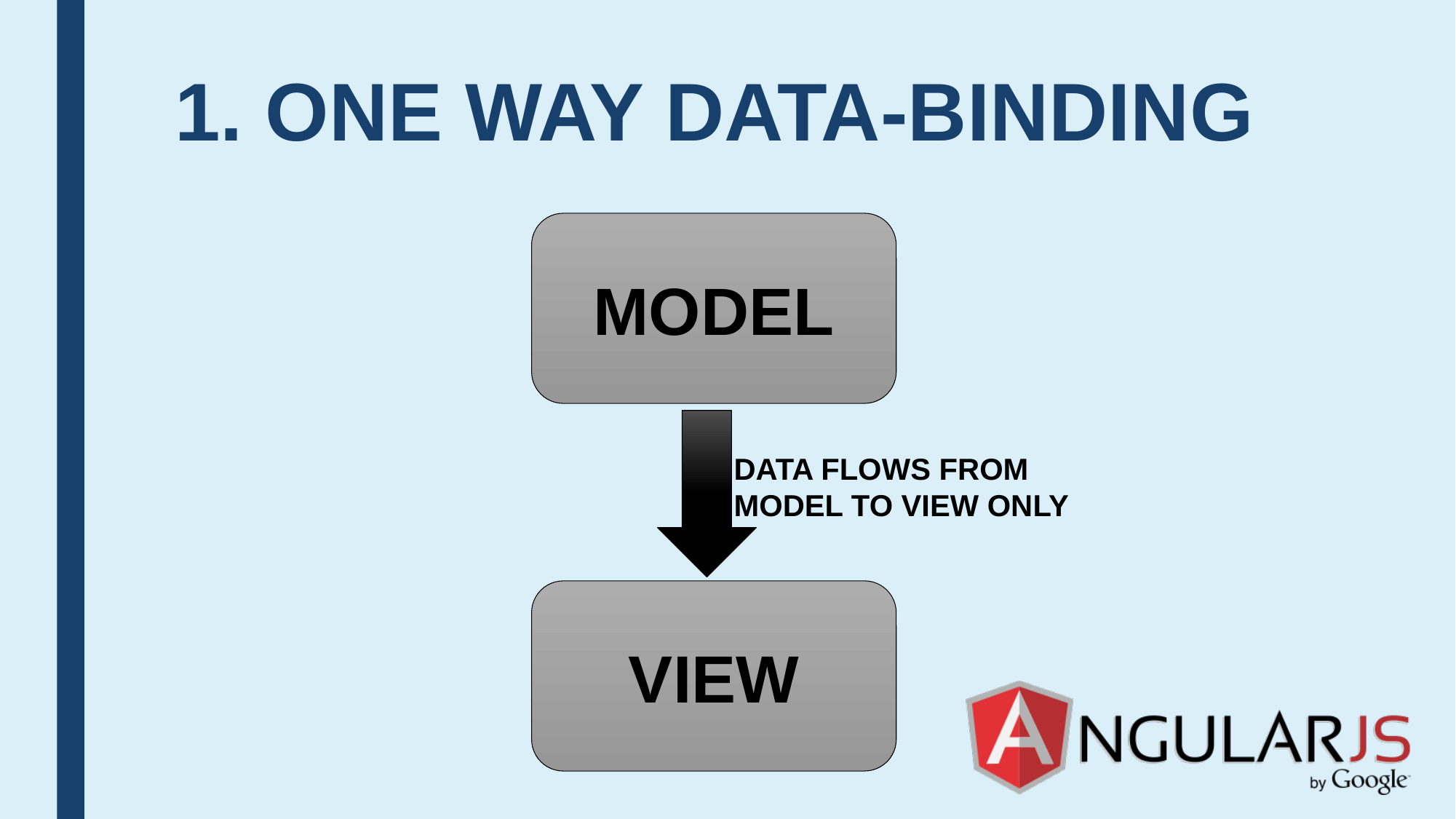

# 1. ONE WAY DATA-BINDING
MODEL

DATA FLOWS FROM
MODEL TO VIEW ONLY
VIEW